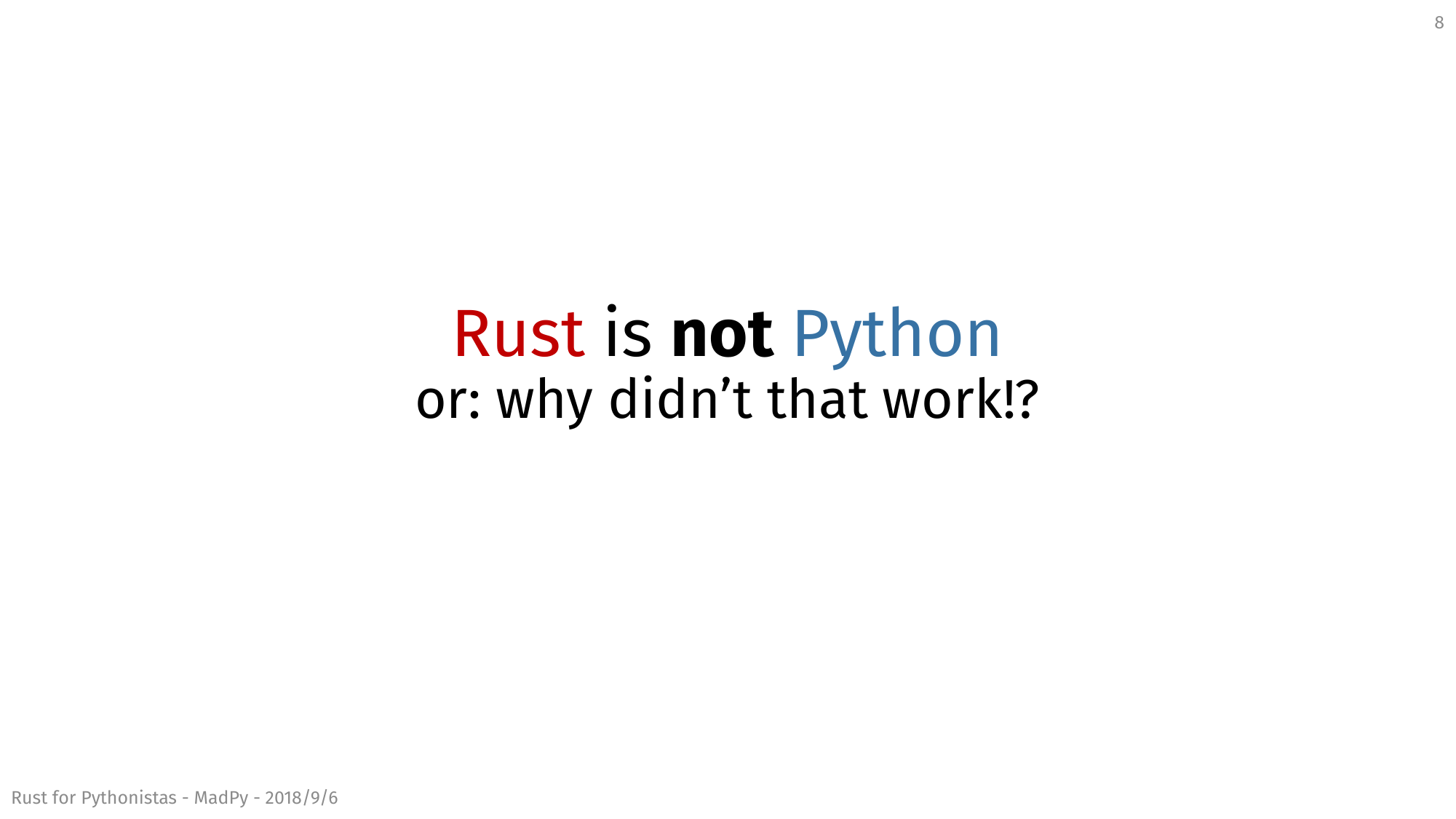

8
# Rust is not Python or: why didn’t that work!?
Rust for Pythonistas - MadPy - 2018/9/6